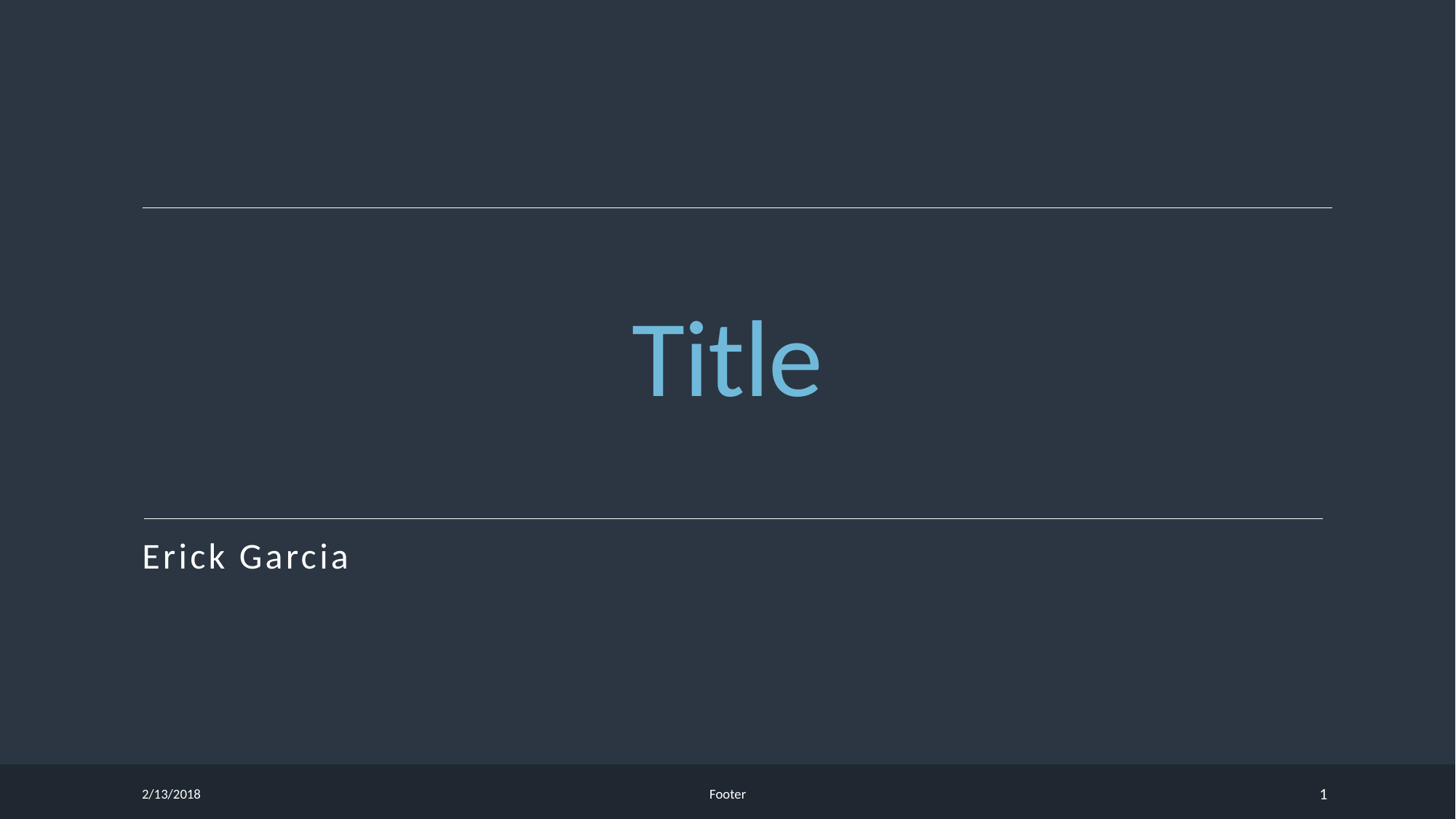

# Title
Erick Garcia
2/13/2018
Footer
1